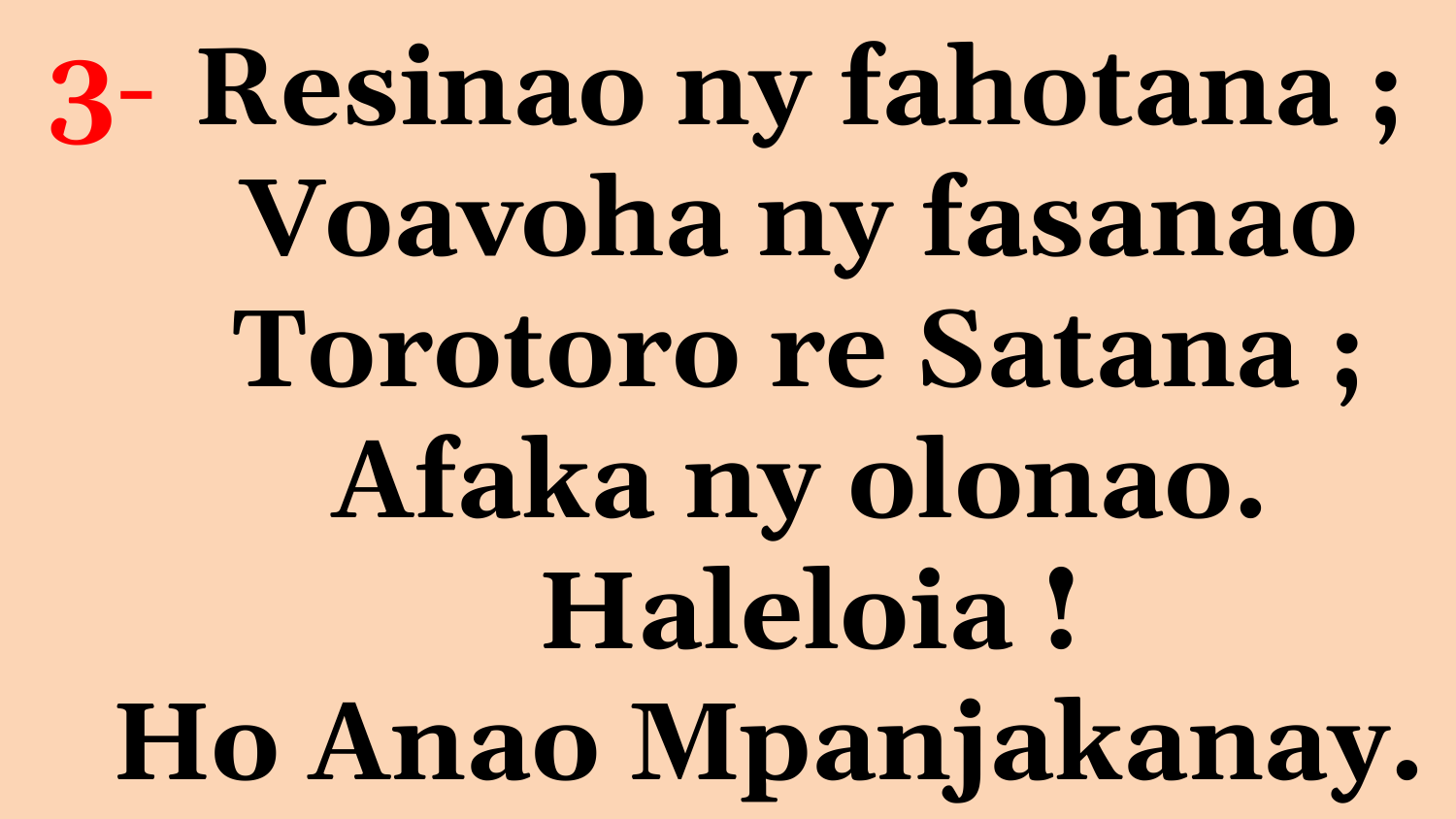

# 3- 	Resinao ny fahotana ; Voavoha ny fasanao Torotoro re Satana ; Afaka ny olonao. Haleloia ! Ho Anao Mpanjakanay.